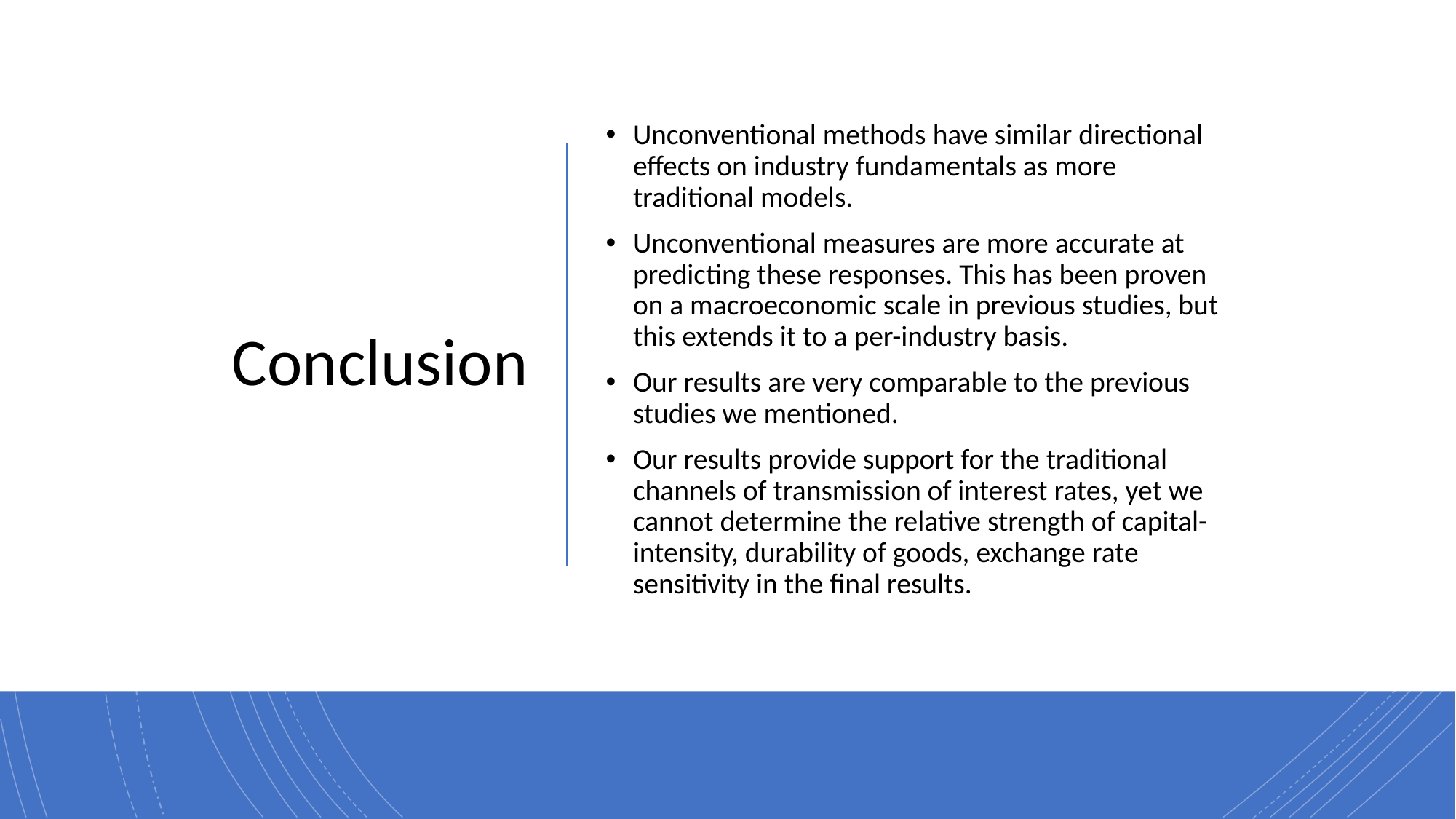

# Conclusion
Unconventional methods have similar directional effects on industry fundamentals as more traditional models.
Unconventional measures are more accurate at predicting these responses. This has been proven on a macroeconomic scale in previous studies, but this extends it to a per-industry basis.
Our results are very comparable to the previous studies we mentioned.
Our results provide support for the traditional channels of transmission of interest rates, yet we cannot determine the relative strength of capital-intensity, durability of goods, exchange rate sensitivity in the final results.